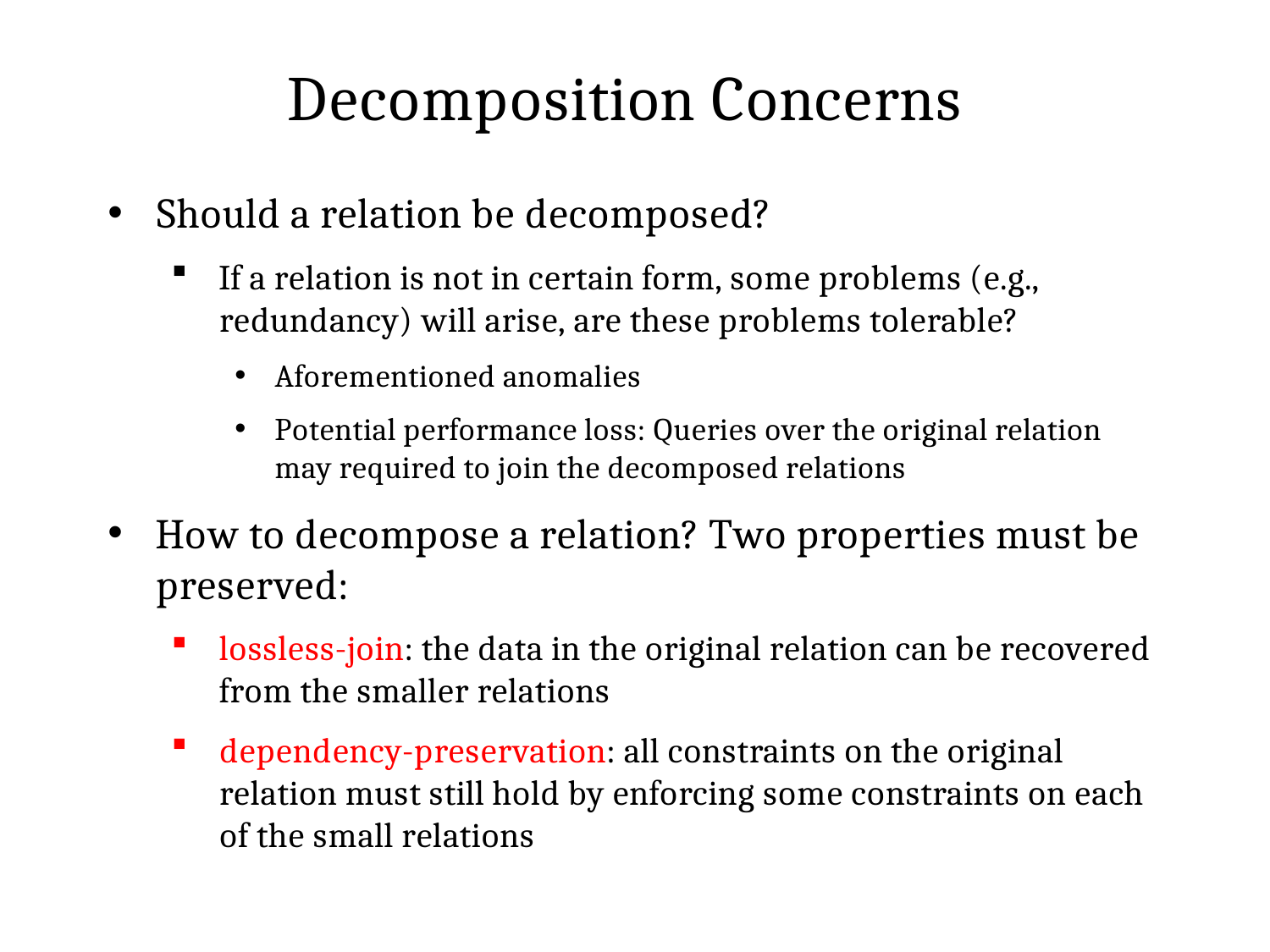

Decomposition Concerns
Should a relation be decomposed?
If a relation is not in certain form, some problems (e.g., redundancy) will arise, are these problems tolerable?
Aforementioned anomalies
Potential performance loss: Queries over the original relation may required to join the decomposed relations
How to decompose a relation? Two properties must be preserved:
lossless-join: the data in the original relation can be recovered from the smaller relations
dependency-preservation: all constraints on the original relation must still hold by enforcing some constraints on each of the small relations